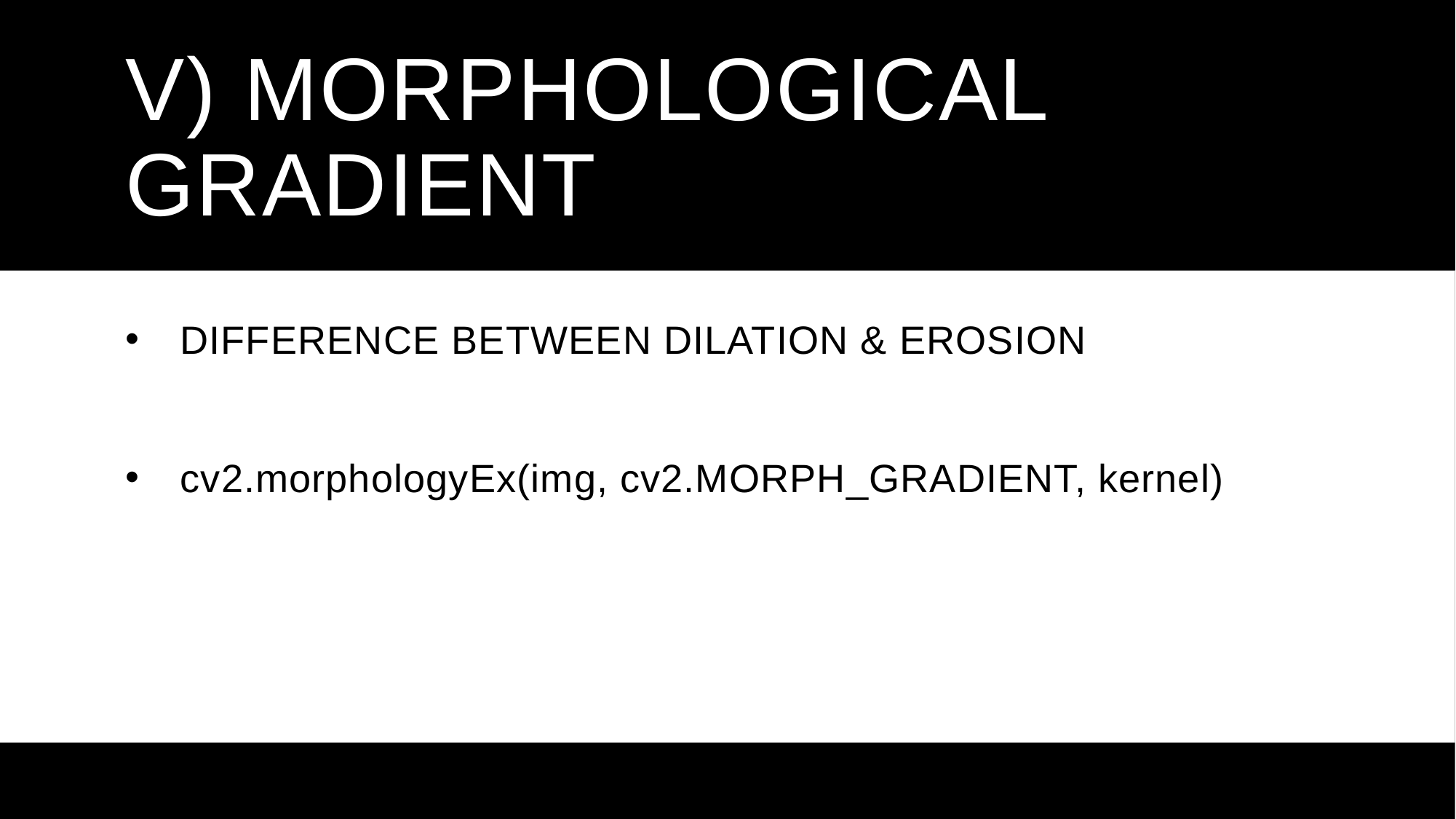

# v) Morphological gradient

DIFFERENCE BETWEEN DILATION & EROSION

cv2.morphologyEx(img, cv2.MORPH_GRADIENT, kernel)